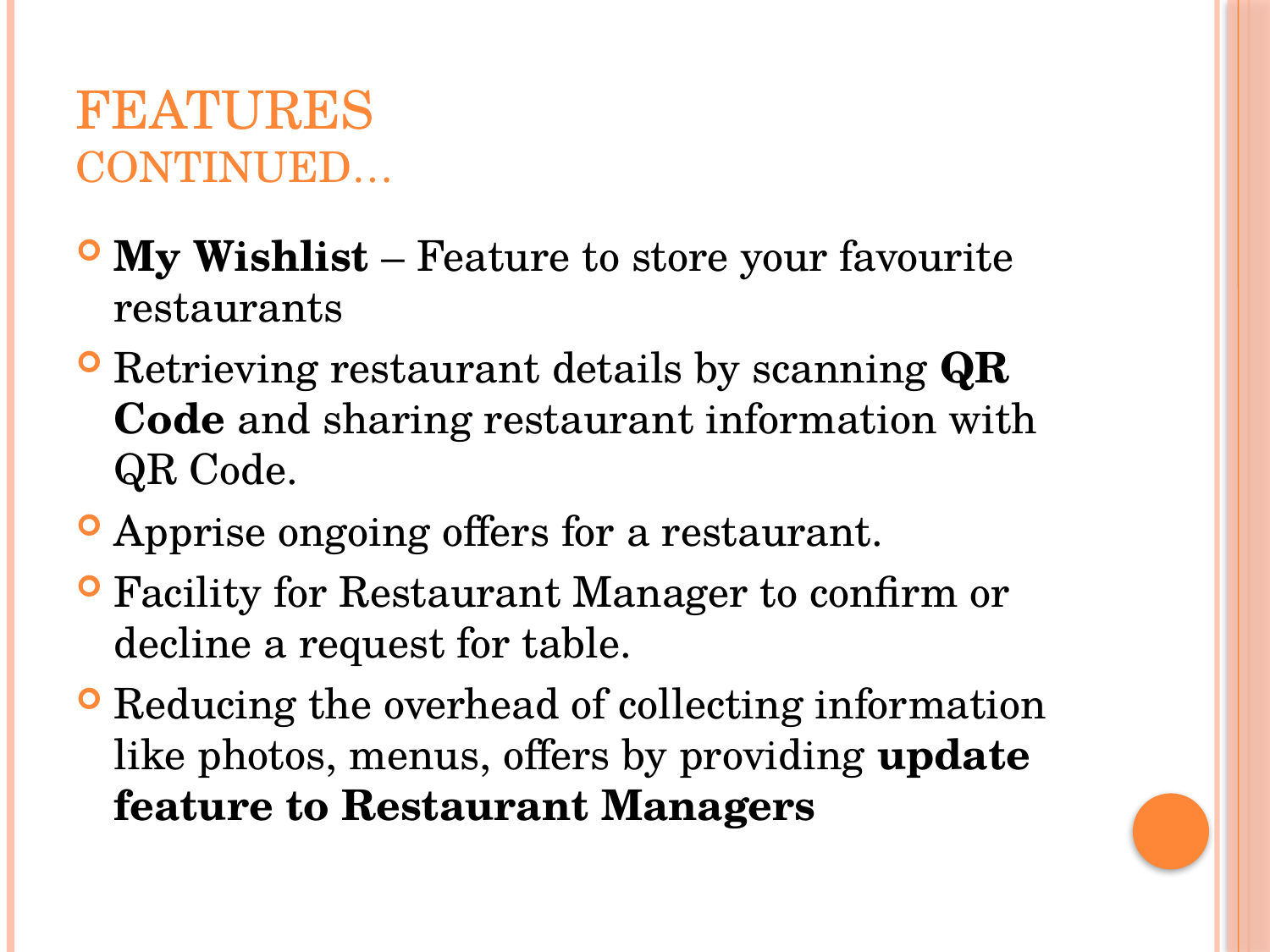

# Features Continued…
My Wishlist – Feature to store your favourite restaurants
Retrieving restaurant details by scanning QR Code and sharing restaurant information with QR Code.
Apprise ongoing offers for a restaurant.
Facility for Restaurant Manager to confirm or decline a request for table.
Reducing the overhead of collecting information like photos, menus, offers by providing update feature to Restaurant Managers